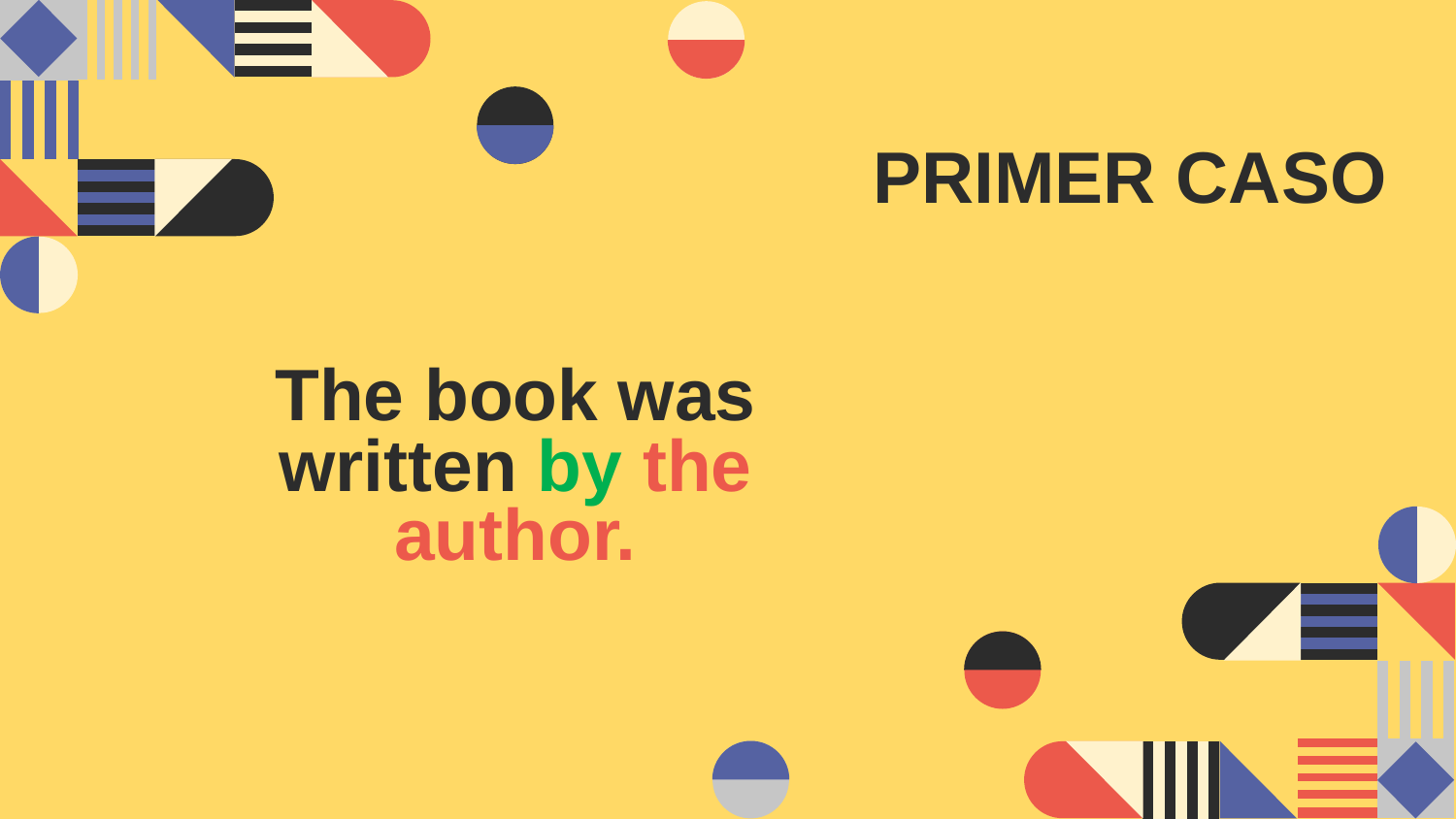

# PRIMER CASO
The book was written by the author.